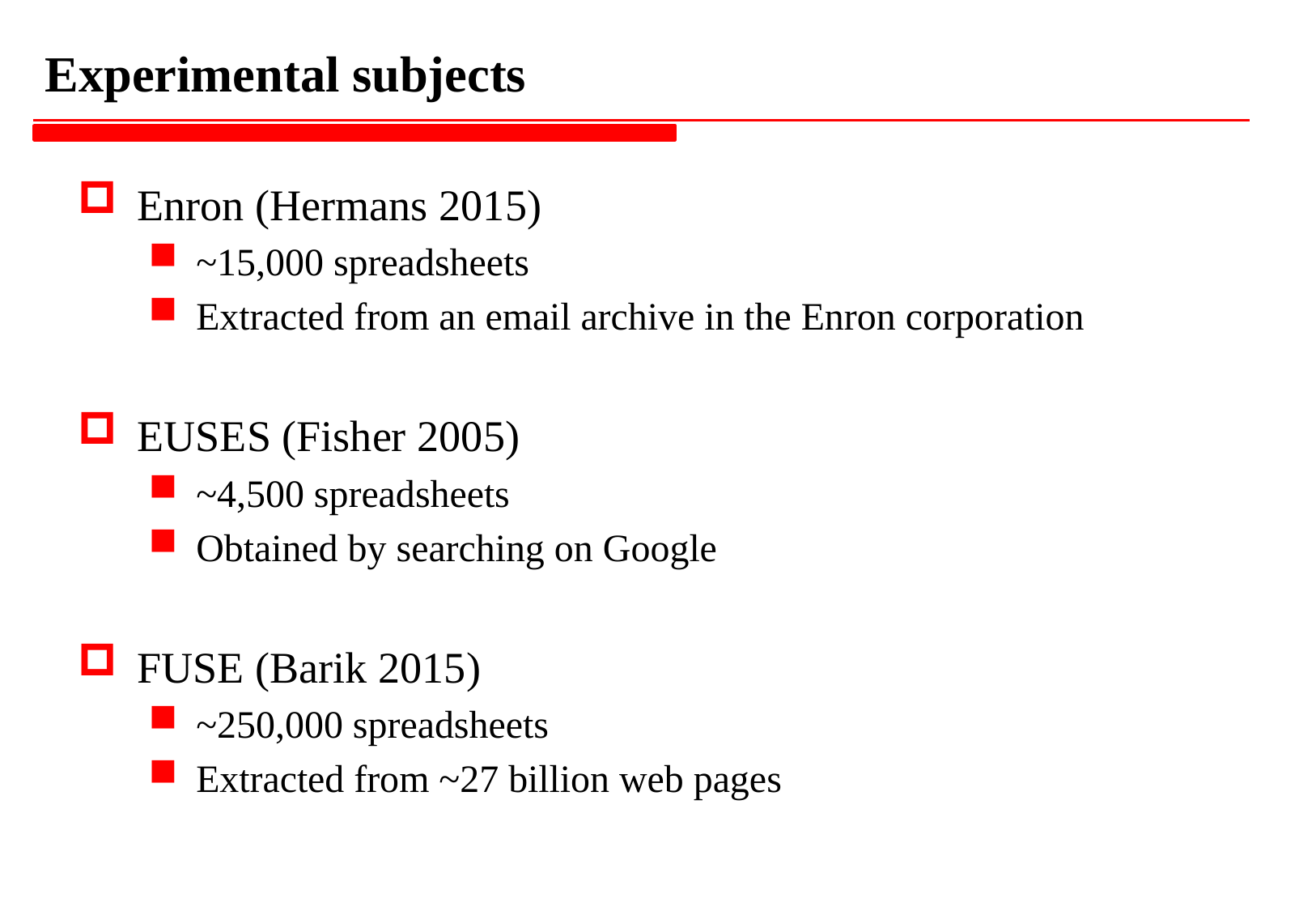

# Experimental subjects
Enron (Hermans 2015)
~15,000 spreadsheets
Extracted from an email archive in the Enron corporation

EUSES (Fisher 2005)
~4,500 spreadsheets
Obtained by searching on Google

FUSE (Barik 2015)
~250,000 spreadsheets
Extracted from ~27 billion web pages